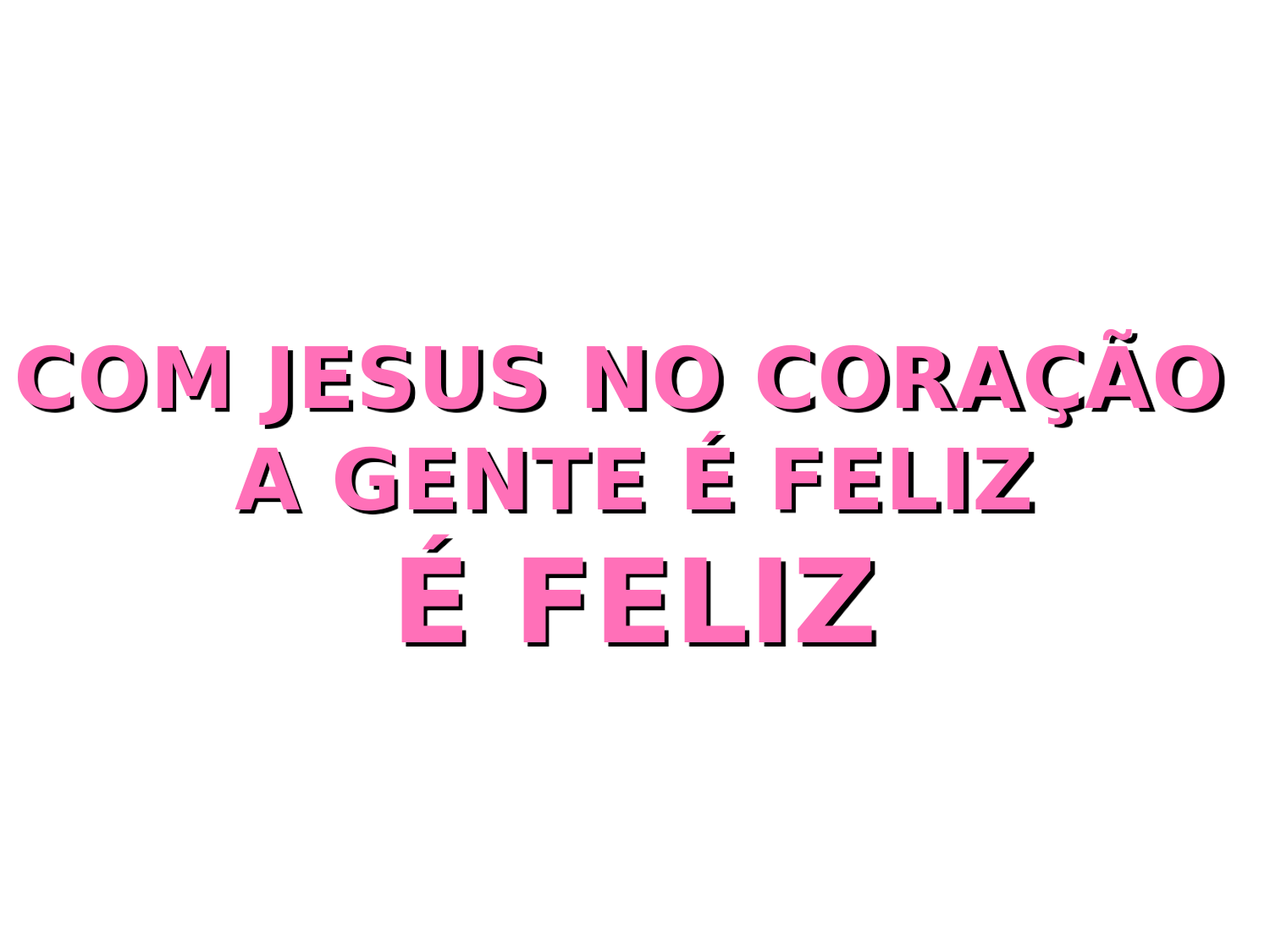

COM JESUS NO CORAÇÃO
A GENTE É FELIZ
É FELIZ